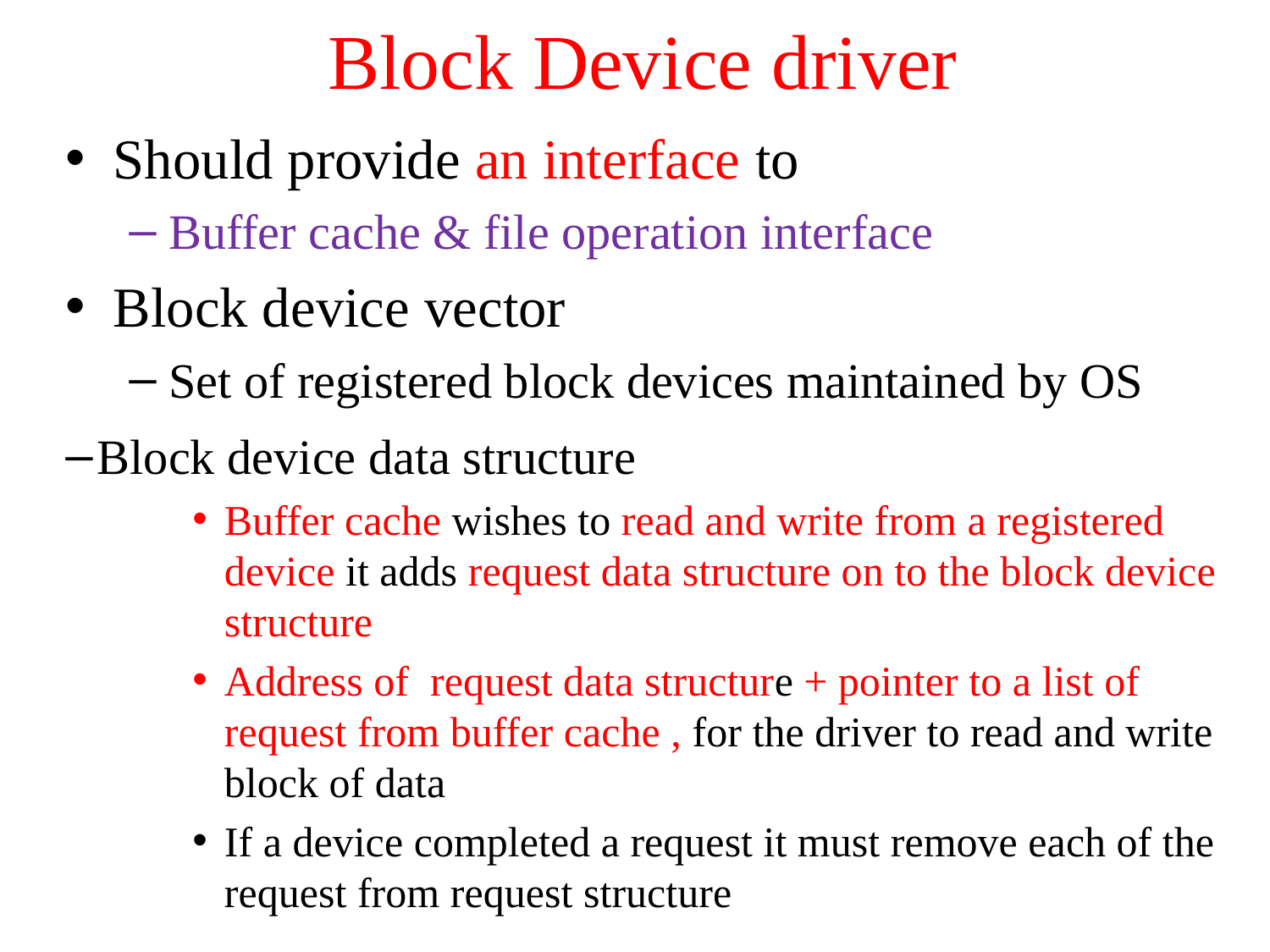

# Block Device driver
Should provide an interface to
Buffer cache & file operation interface
Block device vector
Set of registered block devices maintained by OS
Block device data structure
Buffer cache wishes to read and write from a registered device it adds request data structure on to the block device structure
Address of  request data structure + pointer to a list of request from buffer cache , for the driver to read and write block of data
If a device completed a request it must remove each of the request from request structure